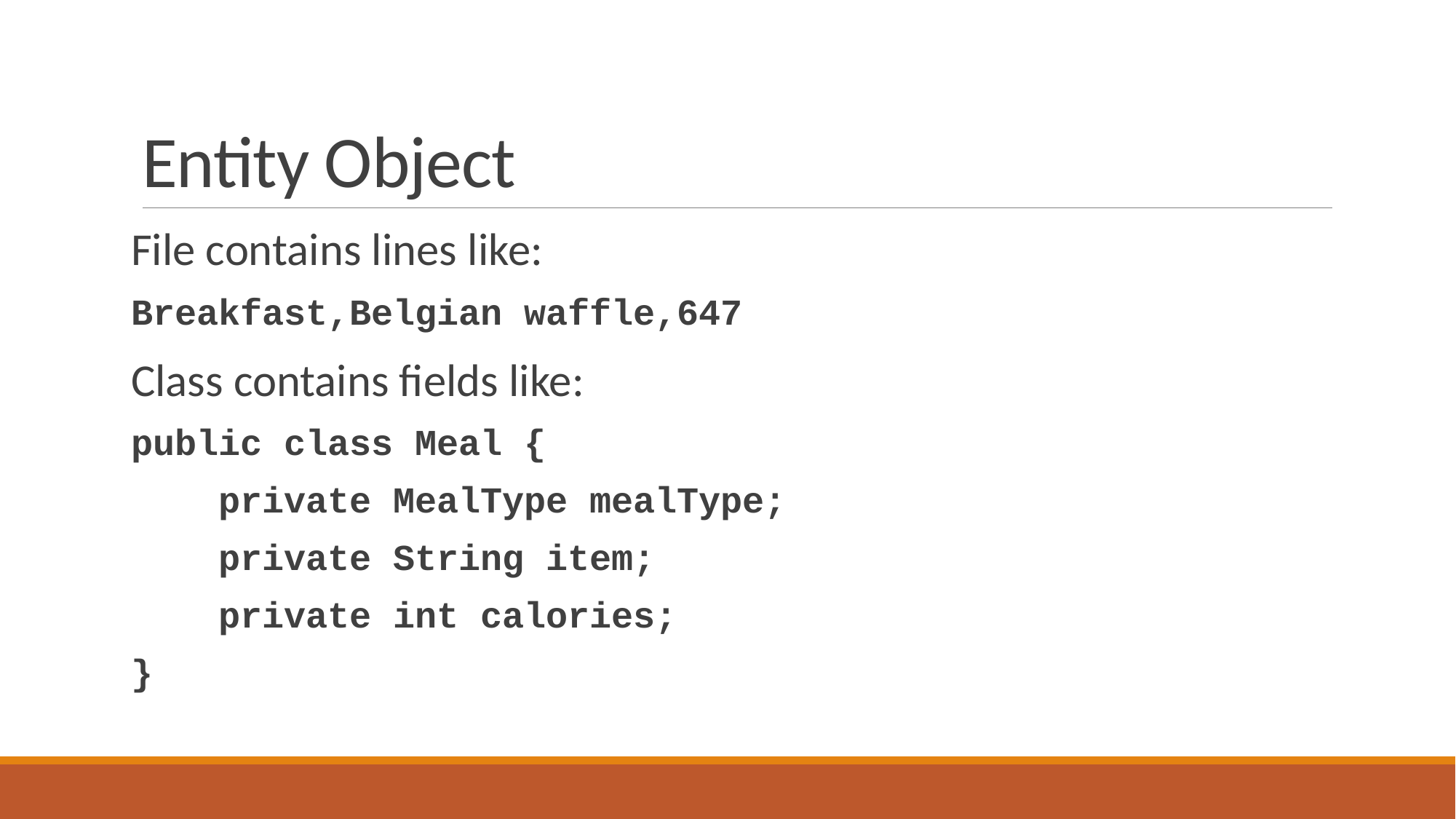

# Entity Object
File contains lines like:
Breakfast,Belgian waffle,647
Class contains fields like:
public class Meal {
    private MealType mealType;
    private String item;
    private int calories;
}